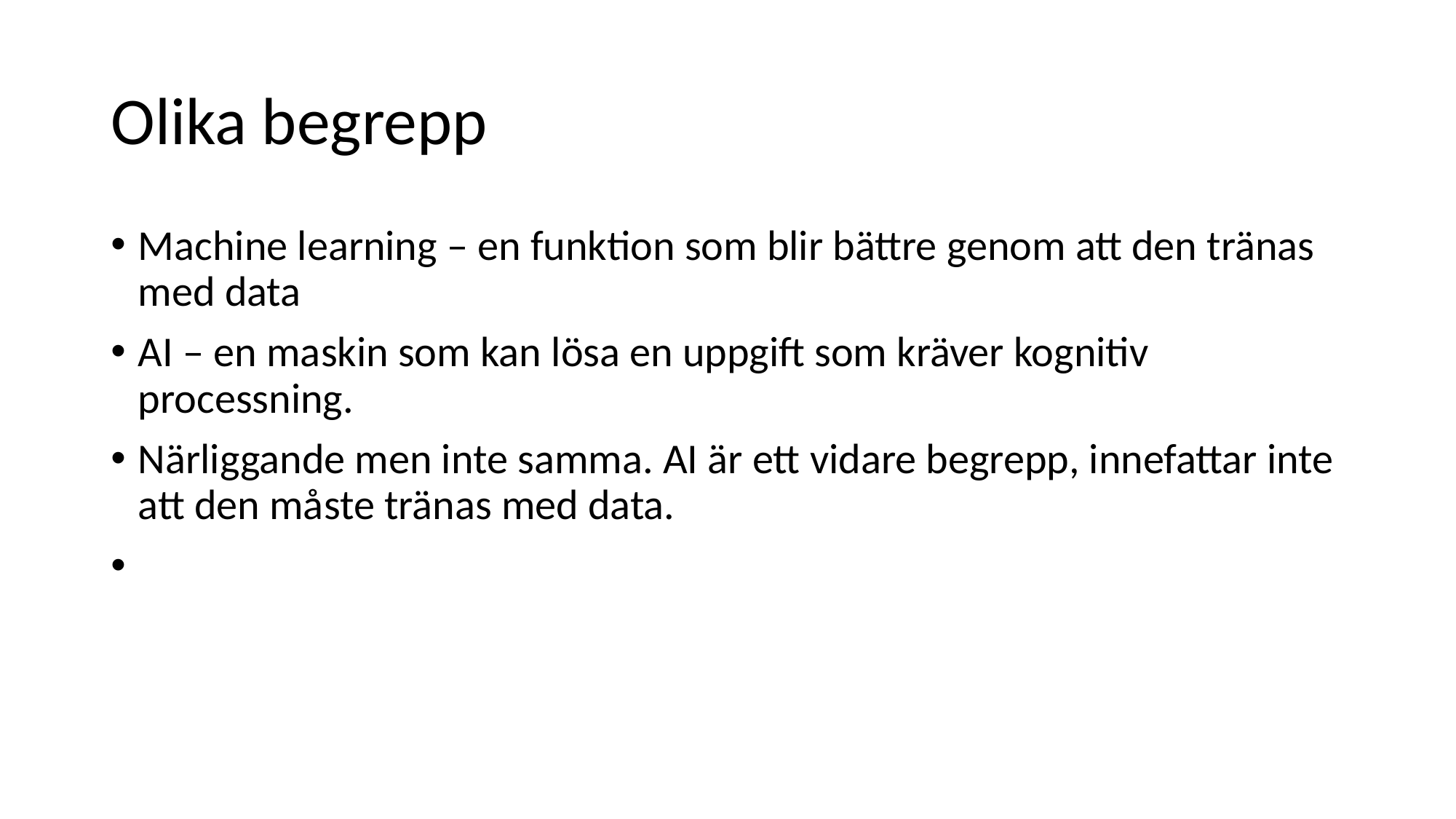

# Olika begrepp
Machine learning – en funktion som blir bättre genom att den tränas med data
AI – en maskin som kan lösa en uppgift som kräver kognitiv processning.
Närliggande men inte samma. AI är ett vidare begrepp, innefattar inte att den måste tränas med data.